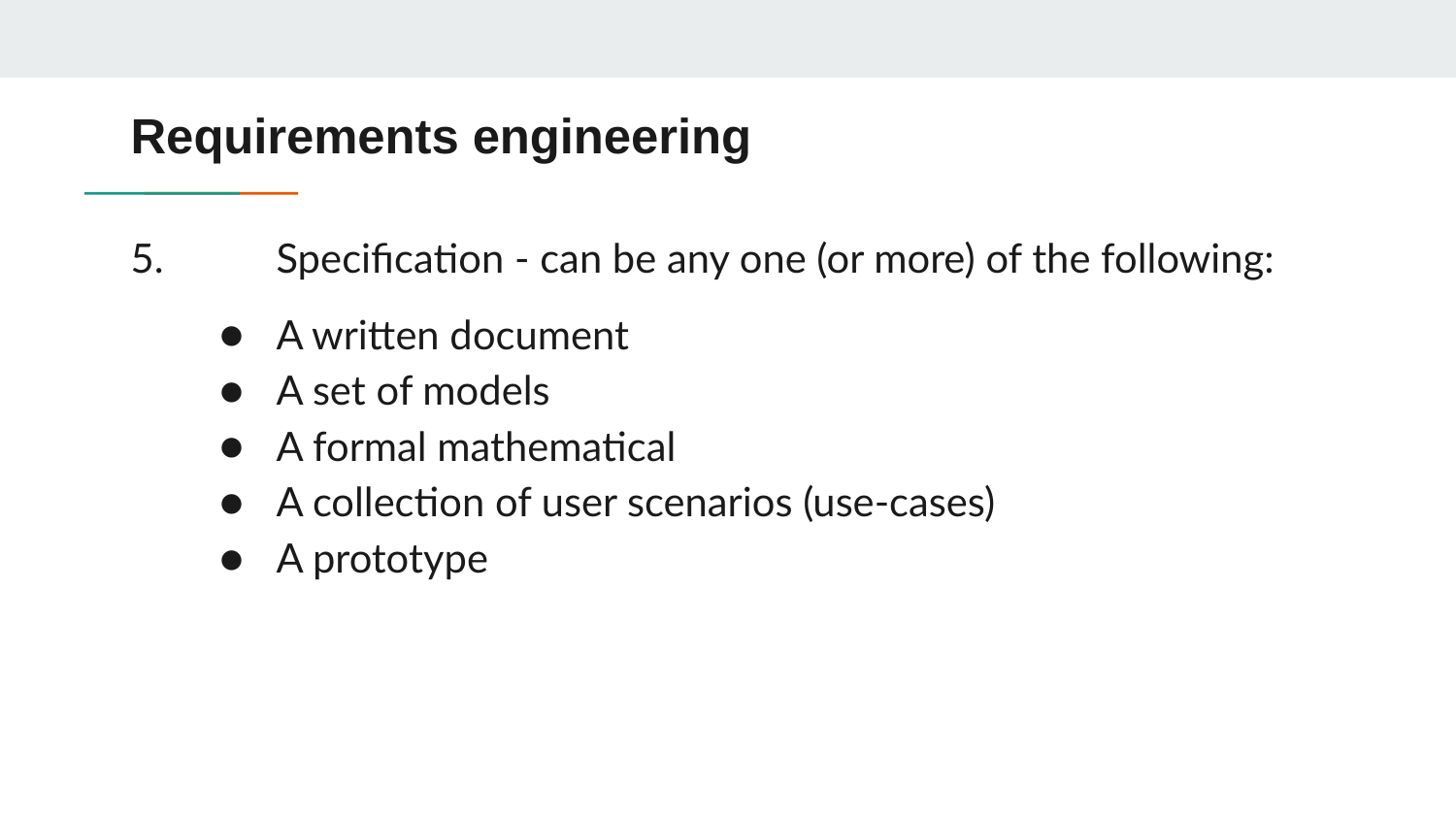

# Requirements engineering
5.	Specification - can be any one (or more) of the following:
A written document
A set of models
A formal mathematical
A collection of user scenarios (use-cases)
A prototype